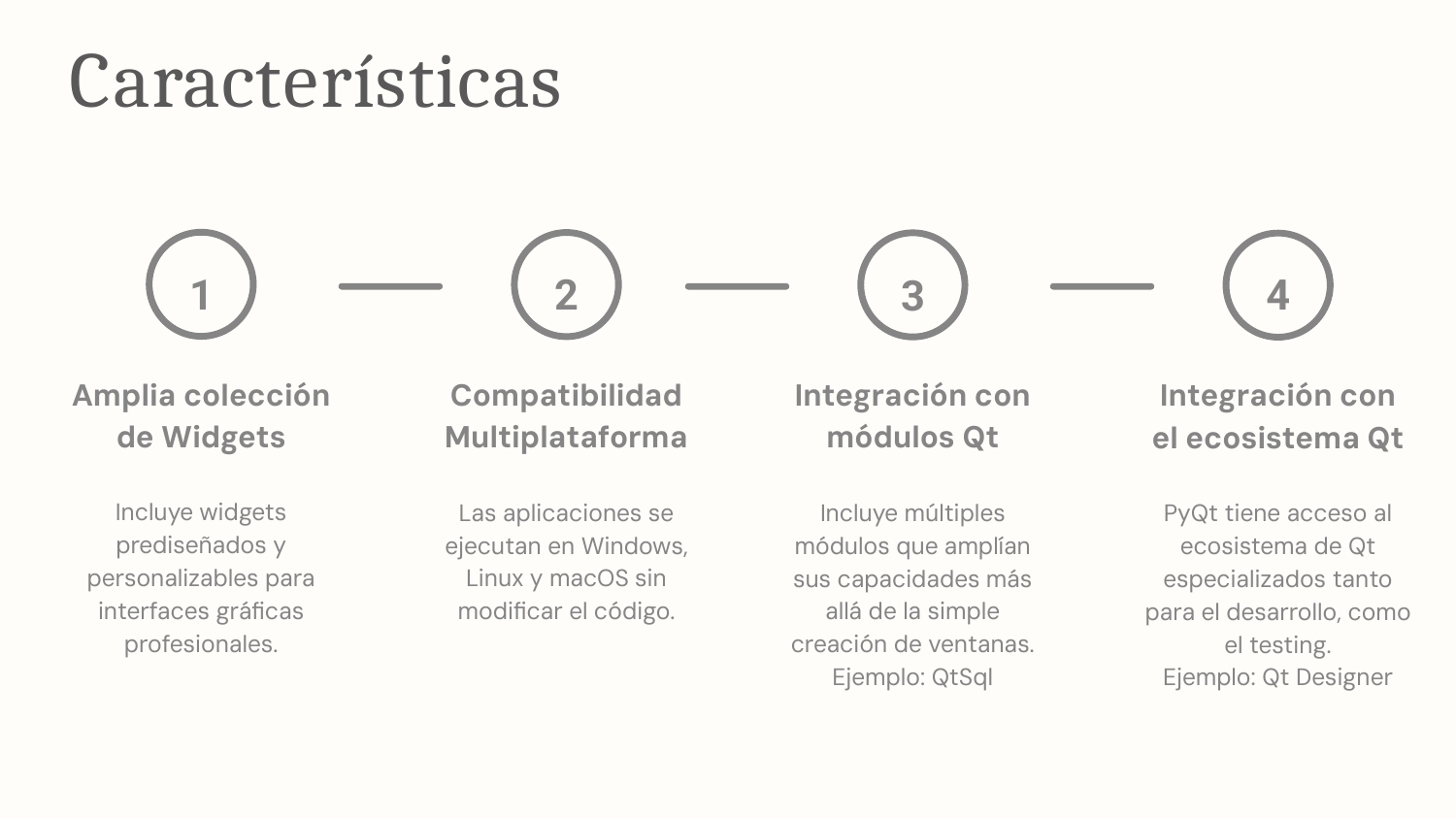

Características

1
Amplia colección de Widgets
Incluye widgets prediseñados y personalizables para interfaces gráficas profesionales.

2
Compatibilidad Multiplataforma
Las aplicaciones se ejecutan en Windows, Linux y macOS sin modificar el código.

3
Integración con módulos Qt
Incluye múltiples módulos que amplían sus capacidades más allá de la simple creación de ventanas. Ejemplo: QtSql

4
Integración con el ecosistema Qt
PyQt tiene acceso al ecosistema de Qt especializados tanto para el desarrollo, como  el testing.
Ejemplo: Qt Designer